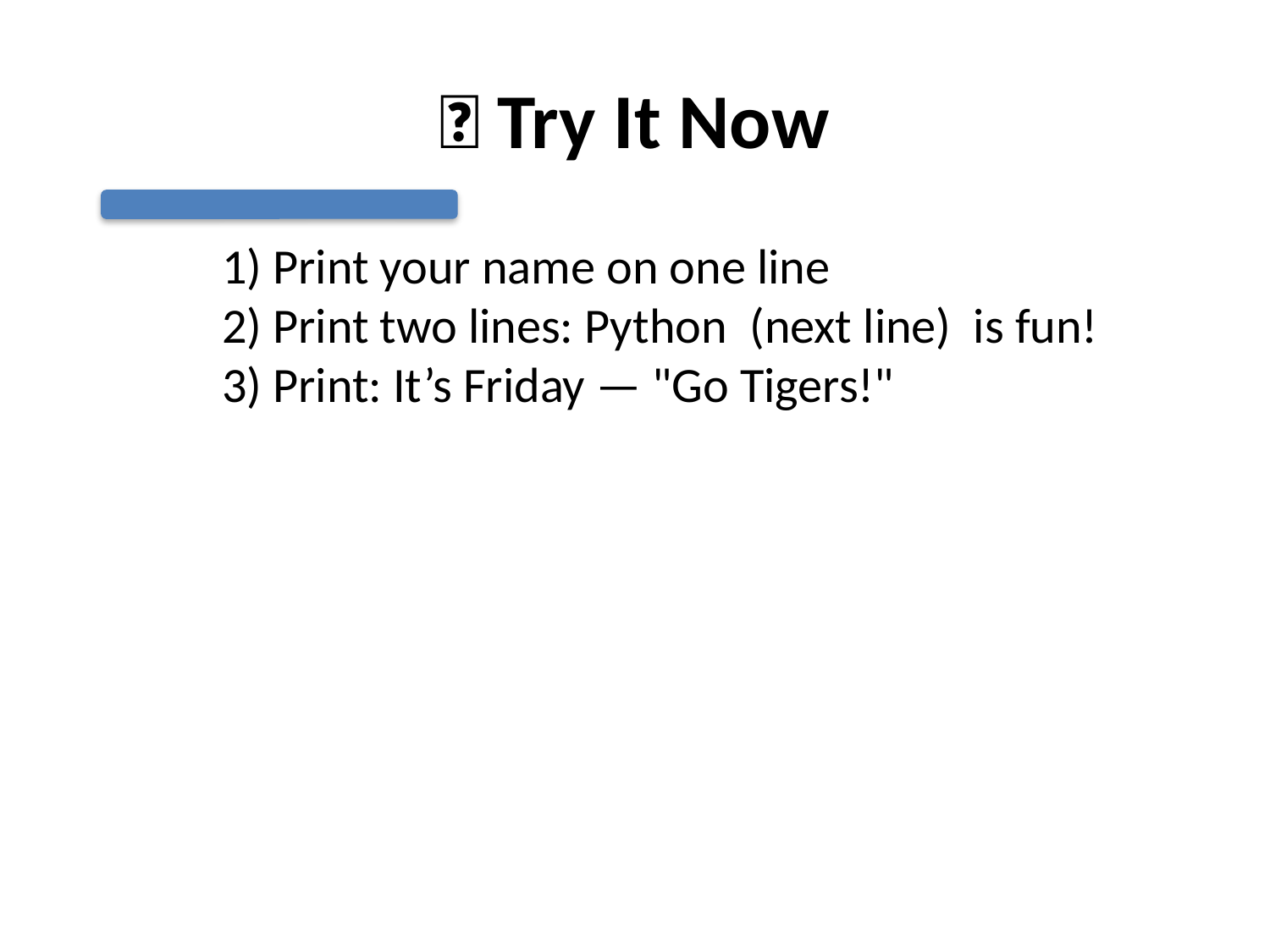

# 🧪 Try It Now

1) Print your name on one line
2) Print two lines: Python  (next line)  is fun!
3) Print: It’s Friday — "Go Tigers!"